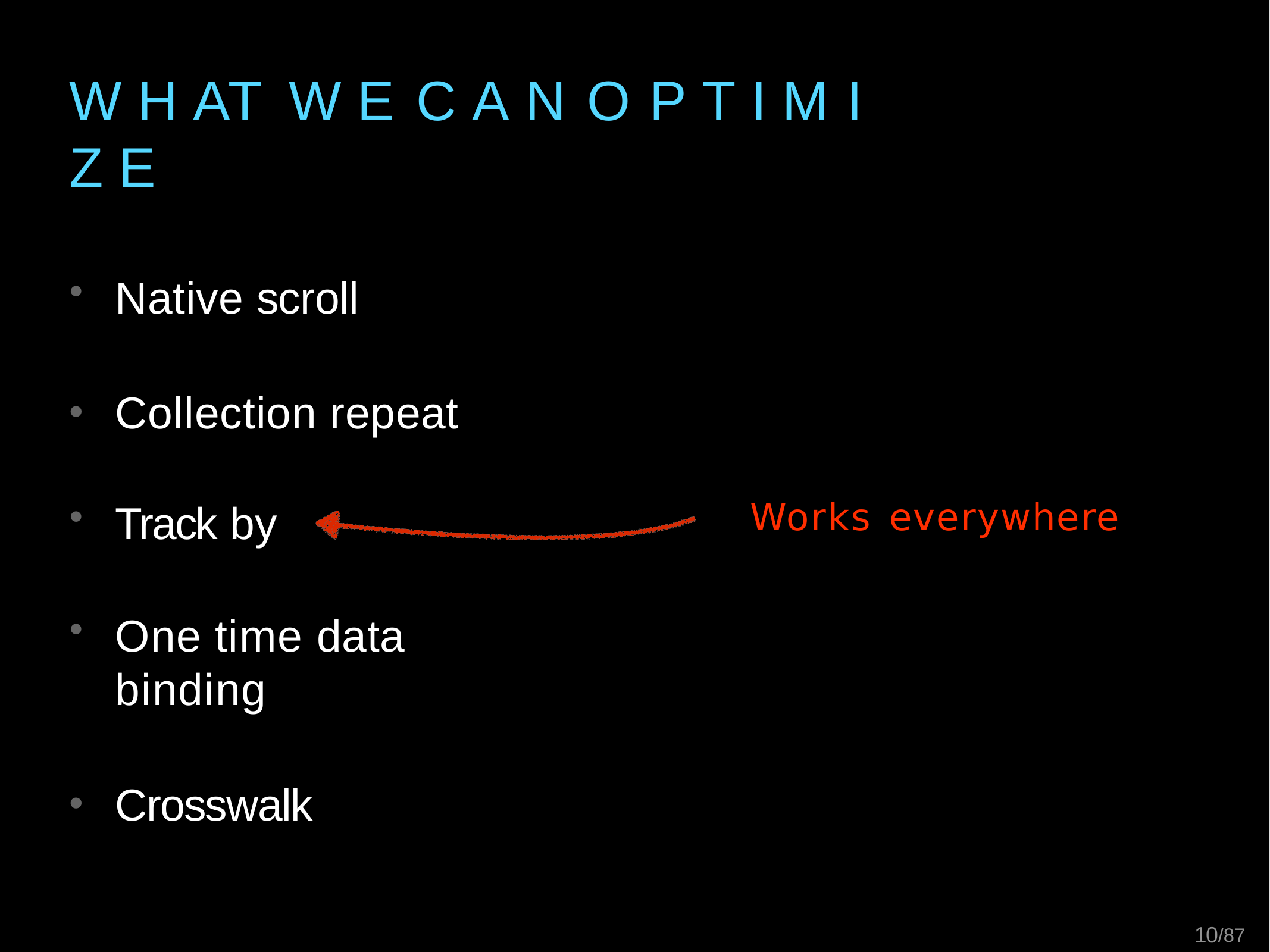

# W H AT	W E	C A N	O P T I M I Z E
Native scroll

Collection repeat
Works everywhere
Track by

One time data binding

Crosswalk
10/87